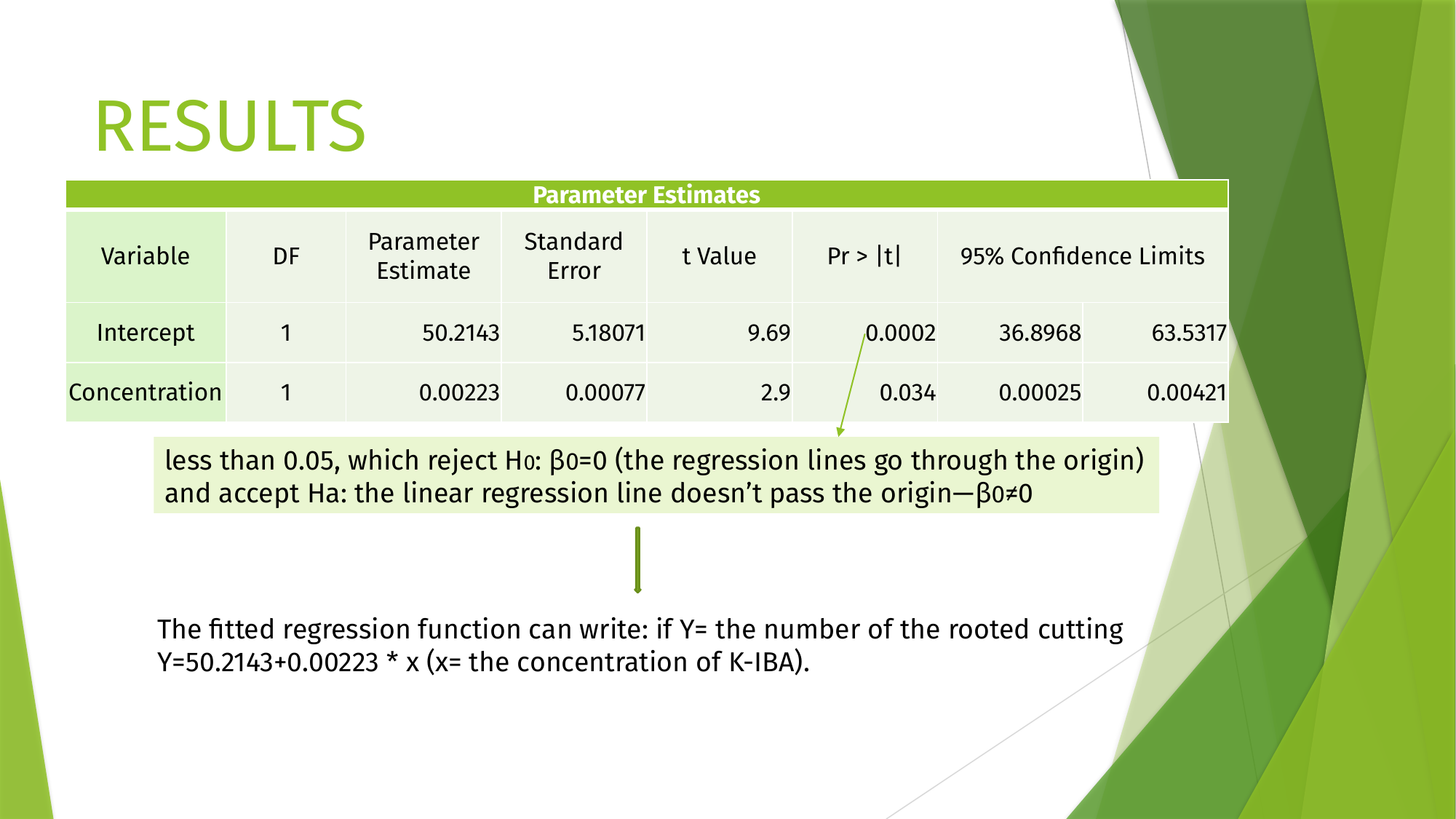

# RESULTS
| Parameter Estimates |  |  |  |  |  |  |  |
| --- | --- | --- | --- | --- | --- | --- | --- |
| Variable | DF | Parameter Estimate | Standard Error | t Value | Pr > |t| | 95% Confidence Limits |  |
| Intercept | 1 | 50.2143 | 5.18071 | 9.69 | 0.0002 | 36.8968 | 63.5317 |
| Concentration | 1 | 0.00223 | 0.00077 | 2.9 | 0.034 | 0.00025 | 0.00421 |
less than 0.05, which reject H0: β0=0 (the regression lines go through the origin) and accept Ha: the linear regression line doesn’t pass the origin—β0≠0

The fitted regression function can write: if Y= the number of the rooted cutting
Y=50.2143+0.00223 * x (x= the concentration of K-IBA).